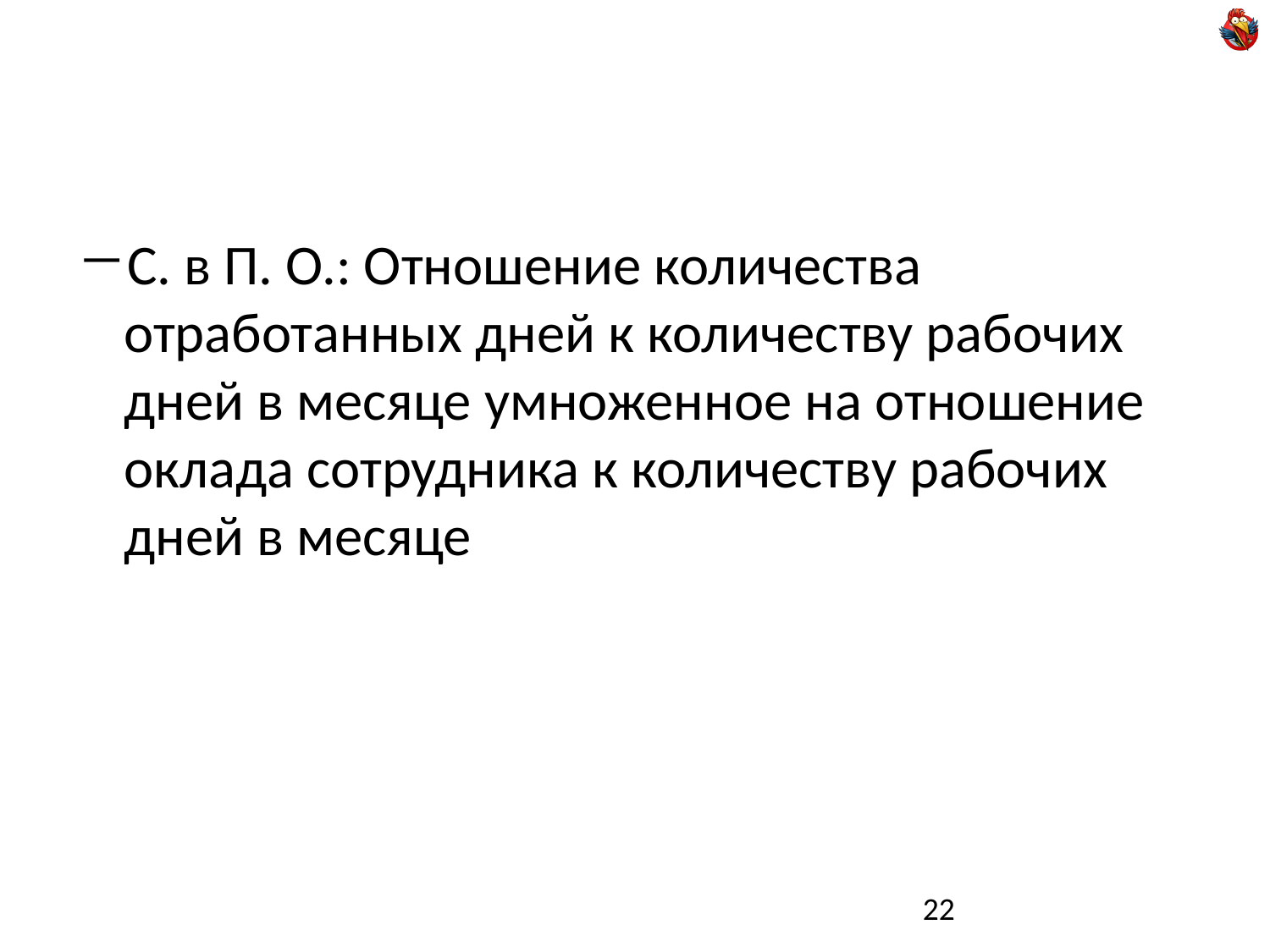

С. в П. О.: Отношение количества отработанных дней к количеству рабочих дней в месяце умноженное на отношение оклада сотрудника к количеству рабочих дней в месяце
22